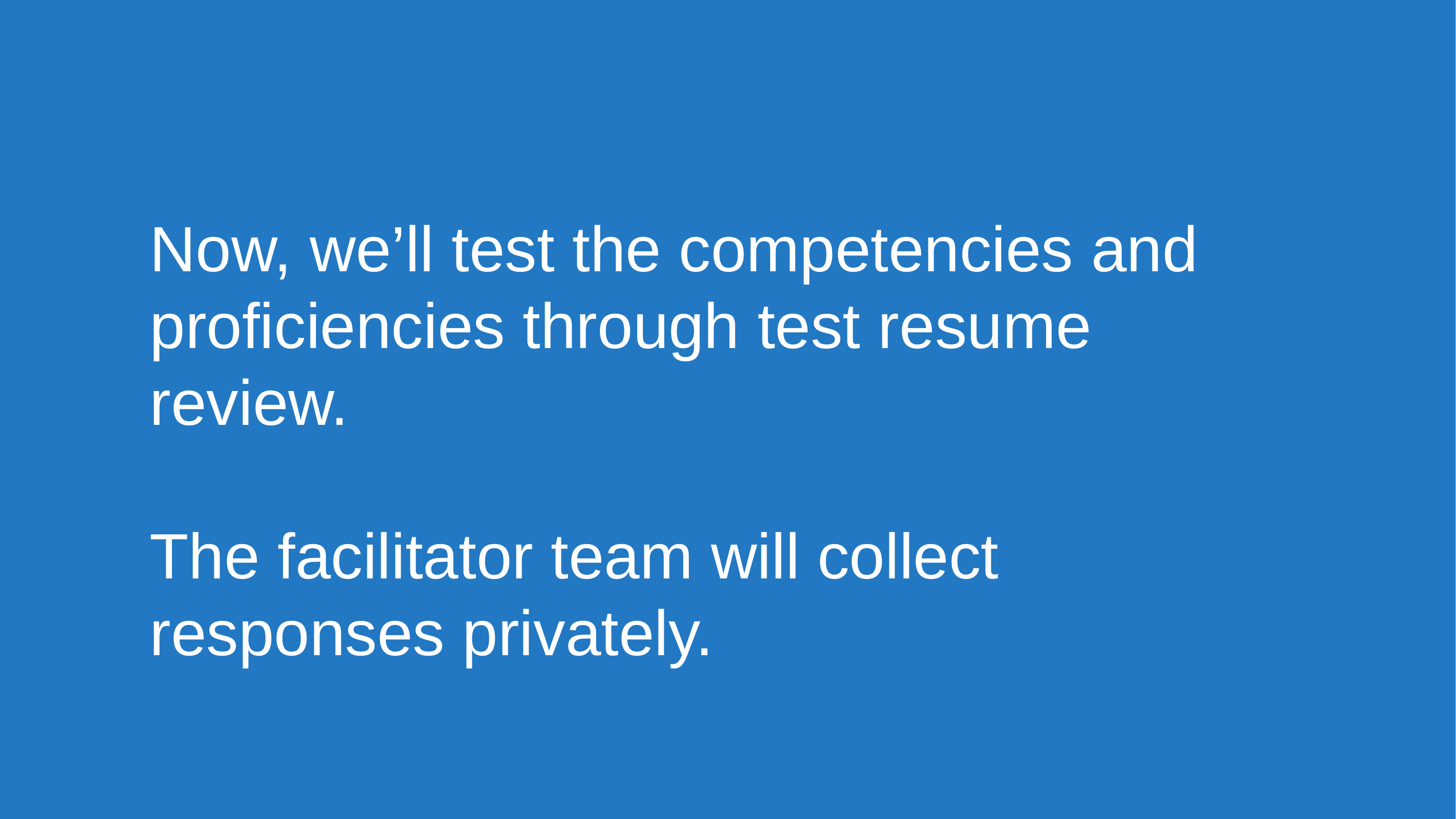

# Now, we’ll test the competencies and proficiencies through test resume review. The facilitator team will collect responses privately.